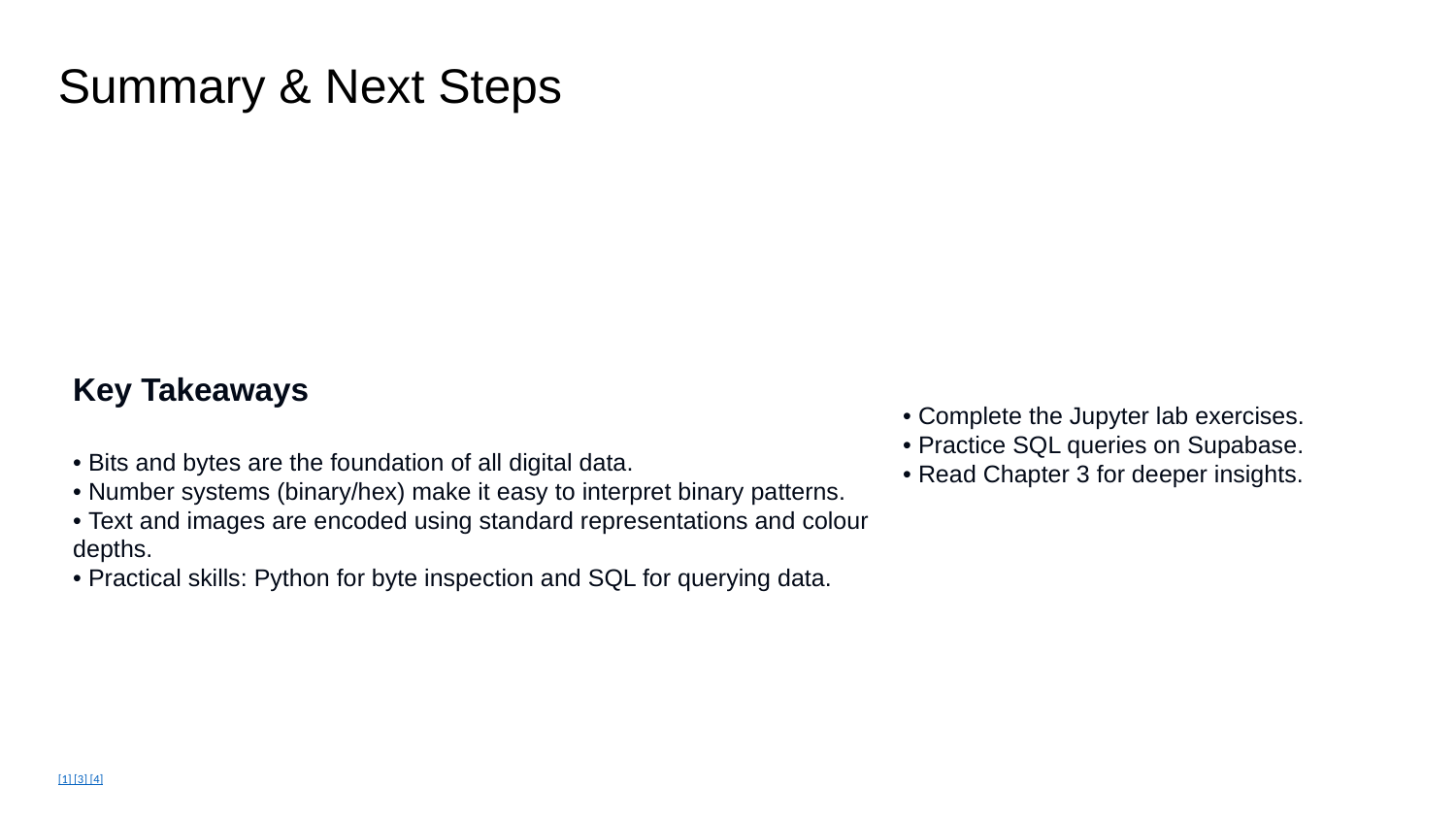

Summary & Next Steps
Key Takeaways

• Bits and bytes are the foundation of all digital data.
• Number systems (binary/hex) make it easy to interpret binary patterns.
• Text and images are encoded using standard representations and colour depths.
• Practical skills: Python for byte inspection and SQL for querying data.
• Complete the Jupyter lab exercises.
• Practice SQL queries on Supabase.
• Read Chapter 3 for deeper insights.
[1] [3] [4]